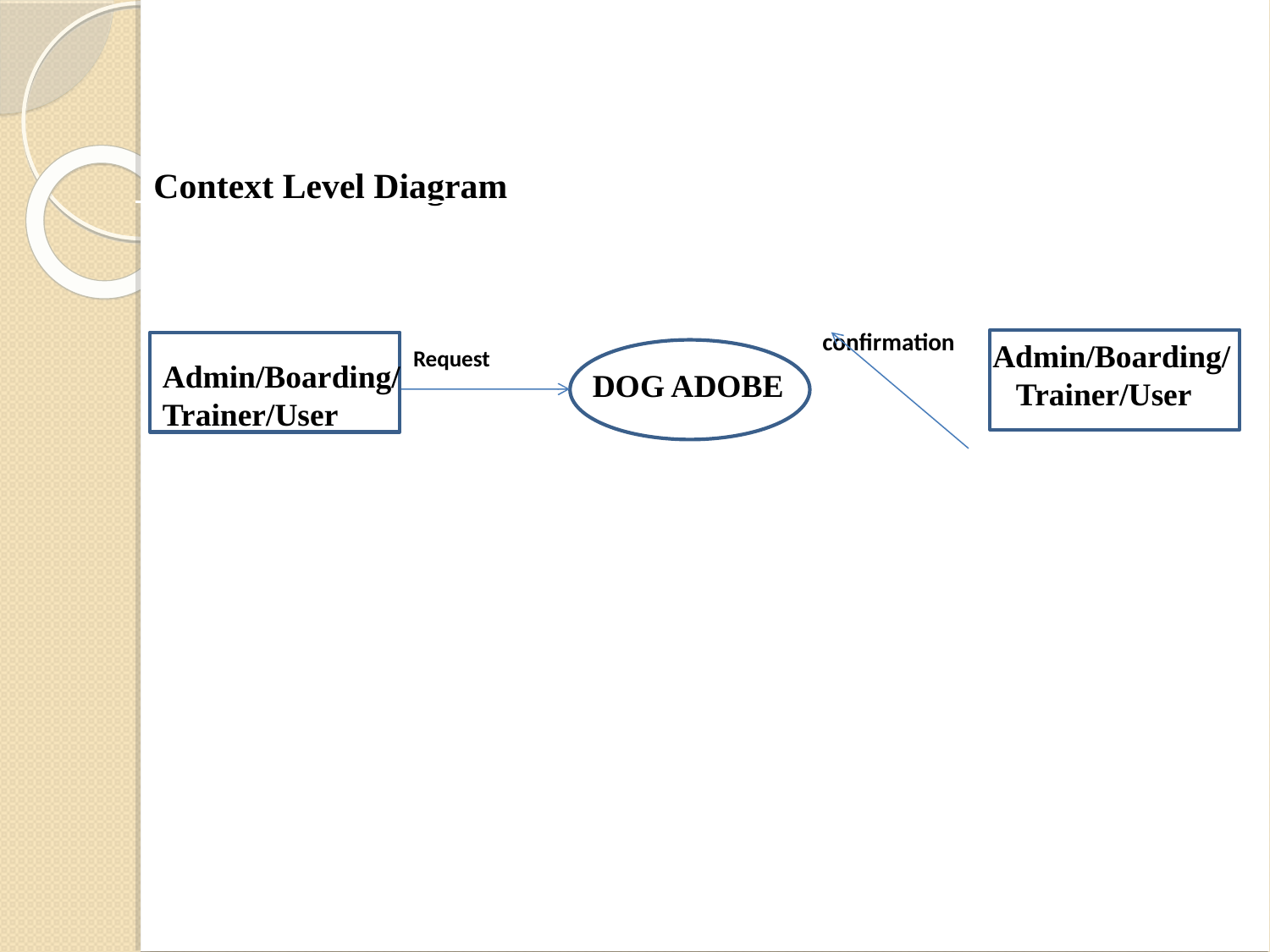

Context Level Diagram

        Request

confirmation
Admin/Boarding/      Trainer/User

E
Admin/Boarding/      Trainer/User
DOG ADOBE